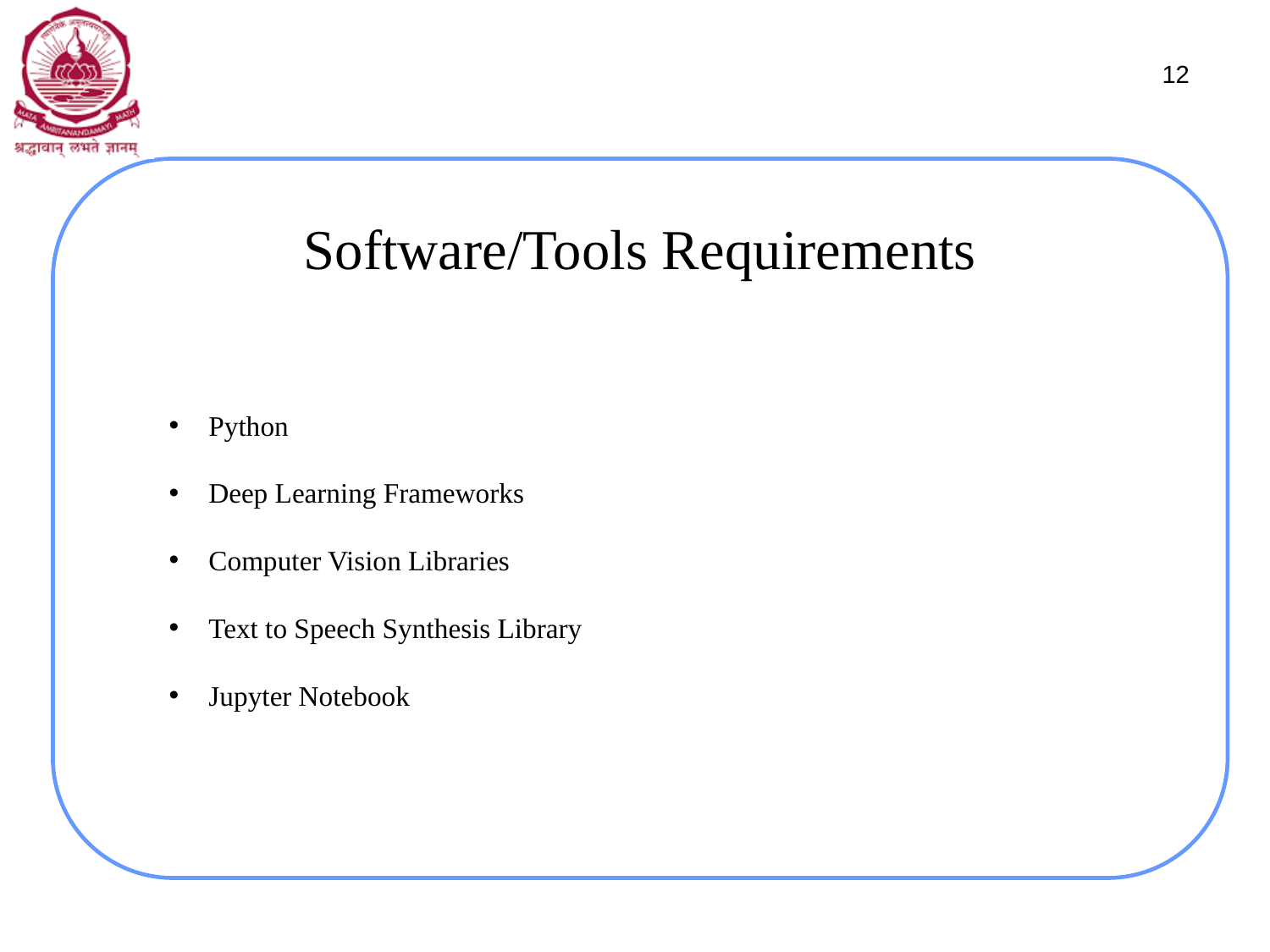

12
# Software/Tools Requirements
Python

Deep Learning Frameworks

Computer Vision Libraries

Text to Speech Synthesis Library

Jupyter Notebook